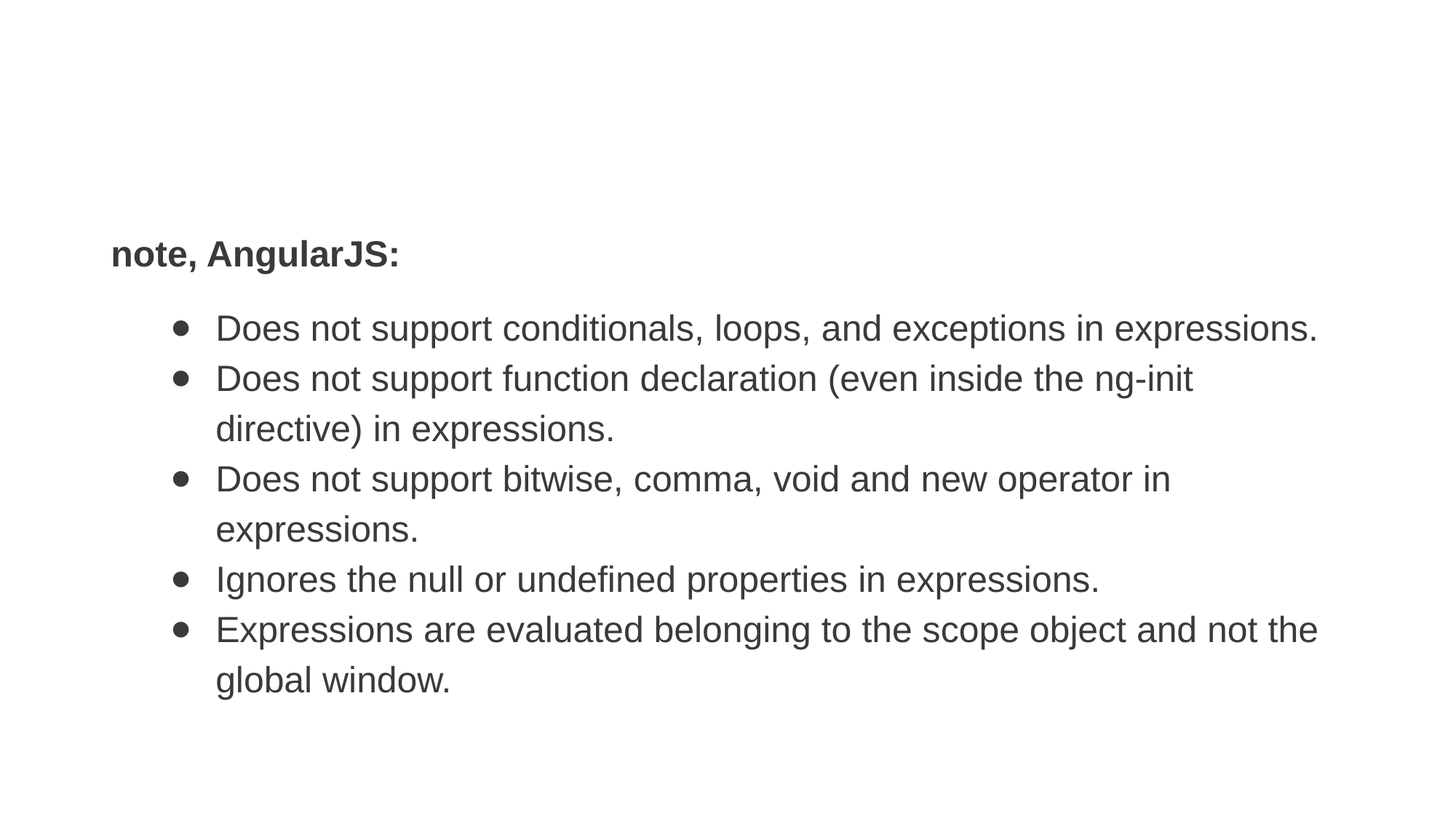

#
note, AngularJS:
Does not support conditionals, loops, and exceptions in expressions.
Does not support function declaration (even inside the ng-init directive) in expressions.
Does not support bitwise, comma, void and new operator in expressions.
Ignores the null or undefined properties in expressions.
Expressions are evaluated belonging to the scope object and not the global window.